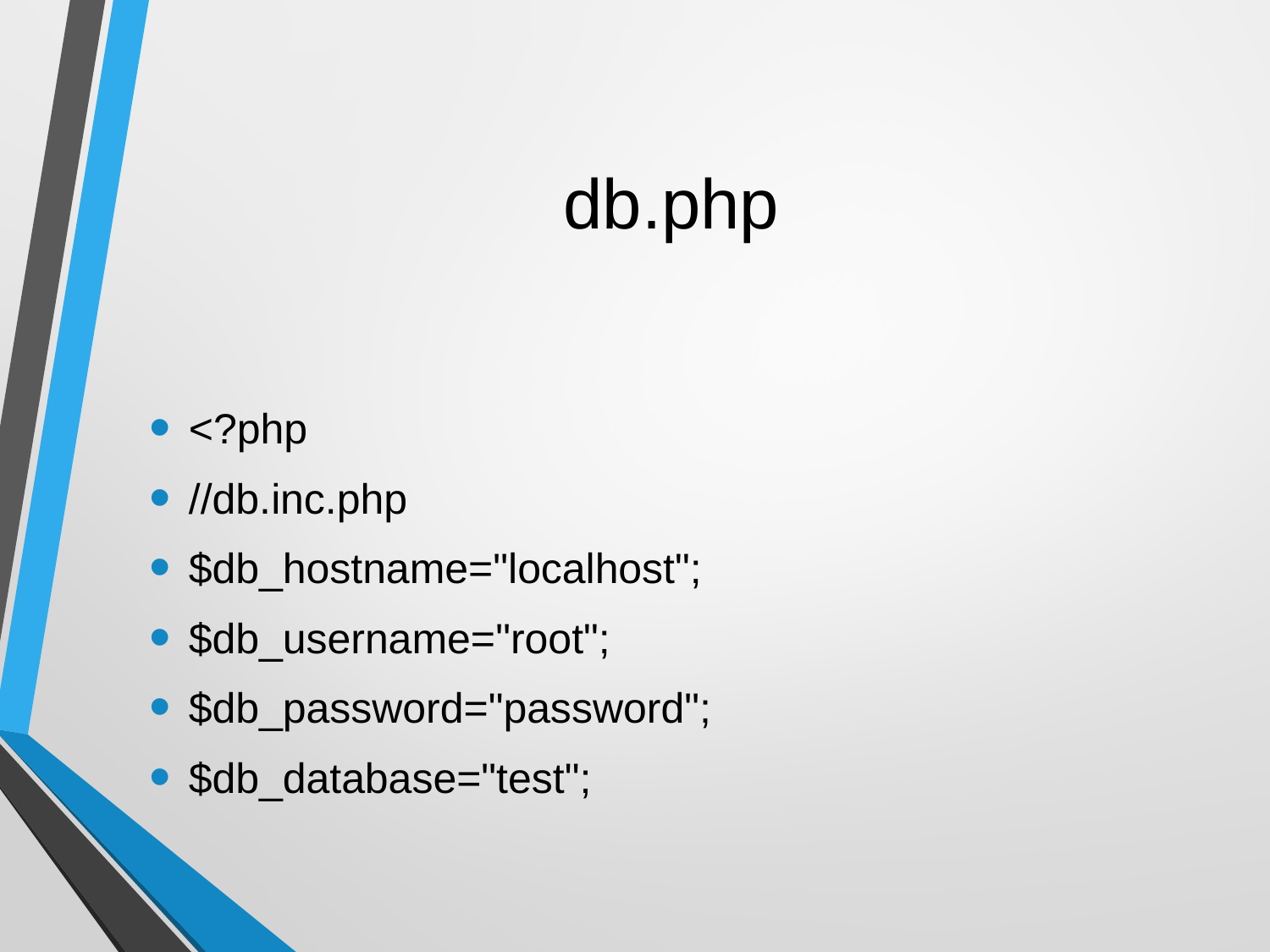

# db.php
<?php
//db.inc.php
$db_hostname="localhost";
$db_username="root";
$db_password="password";
$db_database="test";